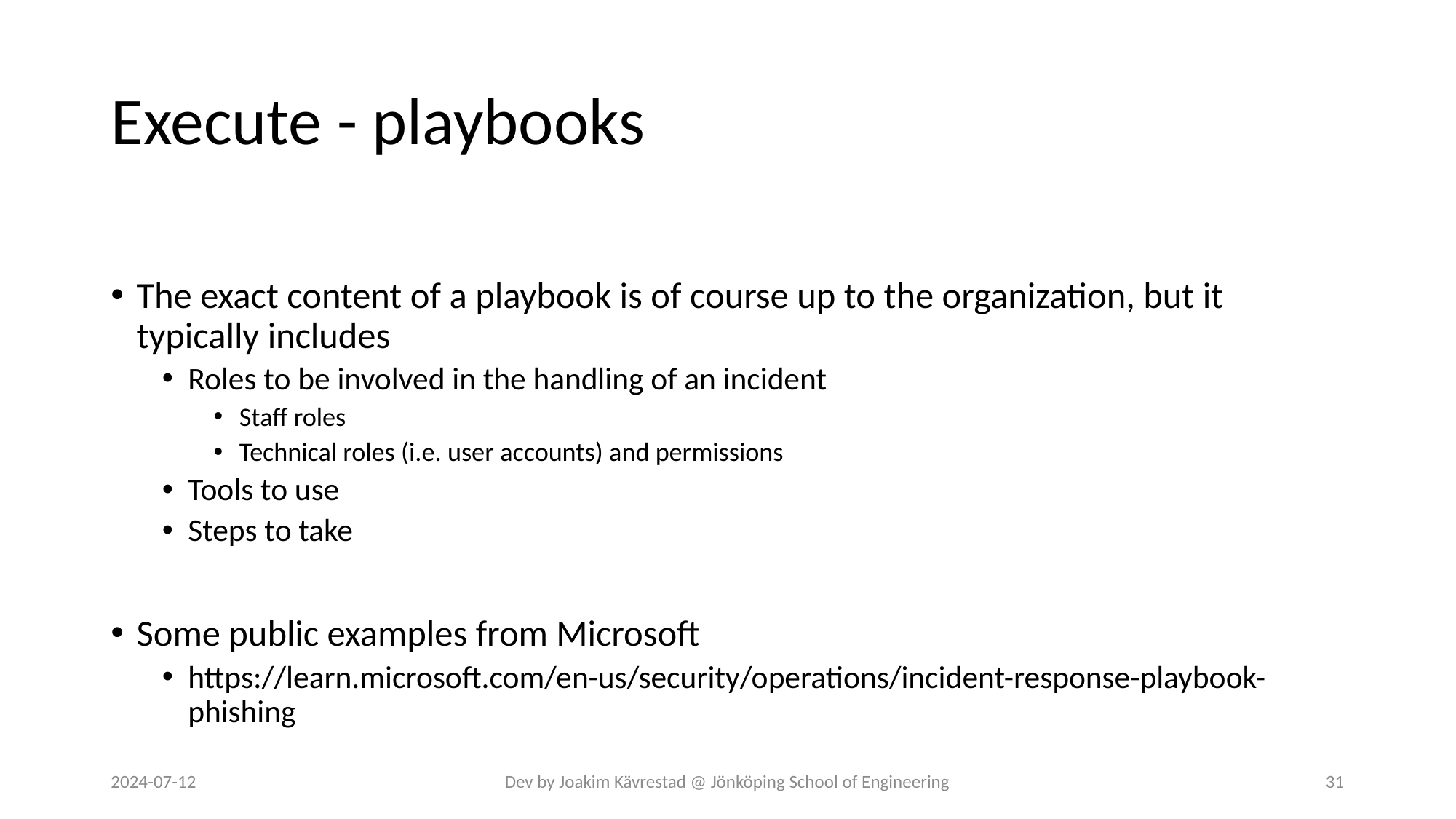

# Execute - playbooks

The exact content of a playbook is of course up to the organization, but it typically includes
Roles to be involved in the handling of an incident
Staff roles
Technical roles (i.e. user accounts) and permissions
Tools to use
Steps to take

Some public examples from Microsoft
https://learn.microsoft.com/en-us/security/operations/incident-response-playbook-phishing

2024-07-12
Dev by Joakim Kävrestad @ Jönköping School of Engineering
31